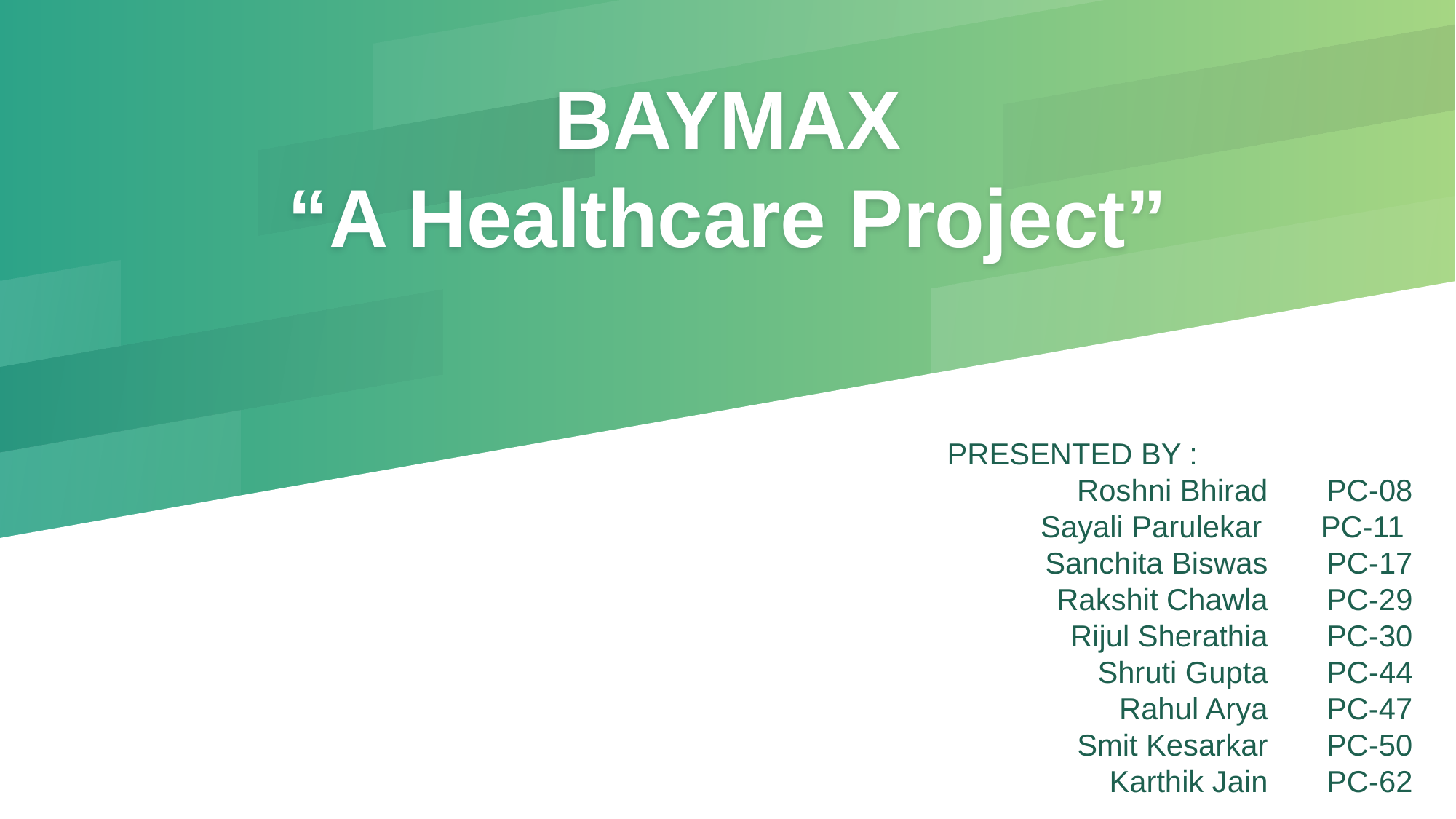

# BAYMAX “A Healthcare Project”
PRESENTED BY :
Roshni Bhirad       PC-08
Sayali Parulekar       PC-11
Sanchita Biswas       PC-17
Rakshit Chawla       PC-29
Rijul Sherathia       PC-30
Shruti Gupta       PC-44
Rahul Arya       PC-47
Smit Kesarkar       PC-50
Karthik Jain       PC-62